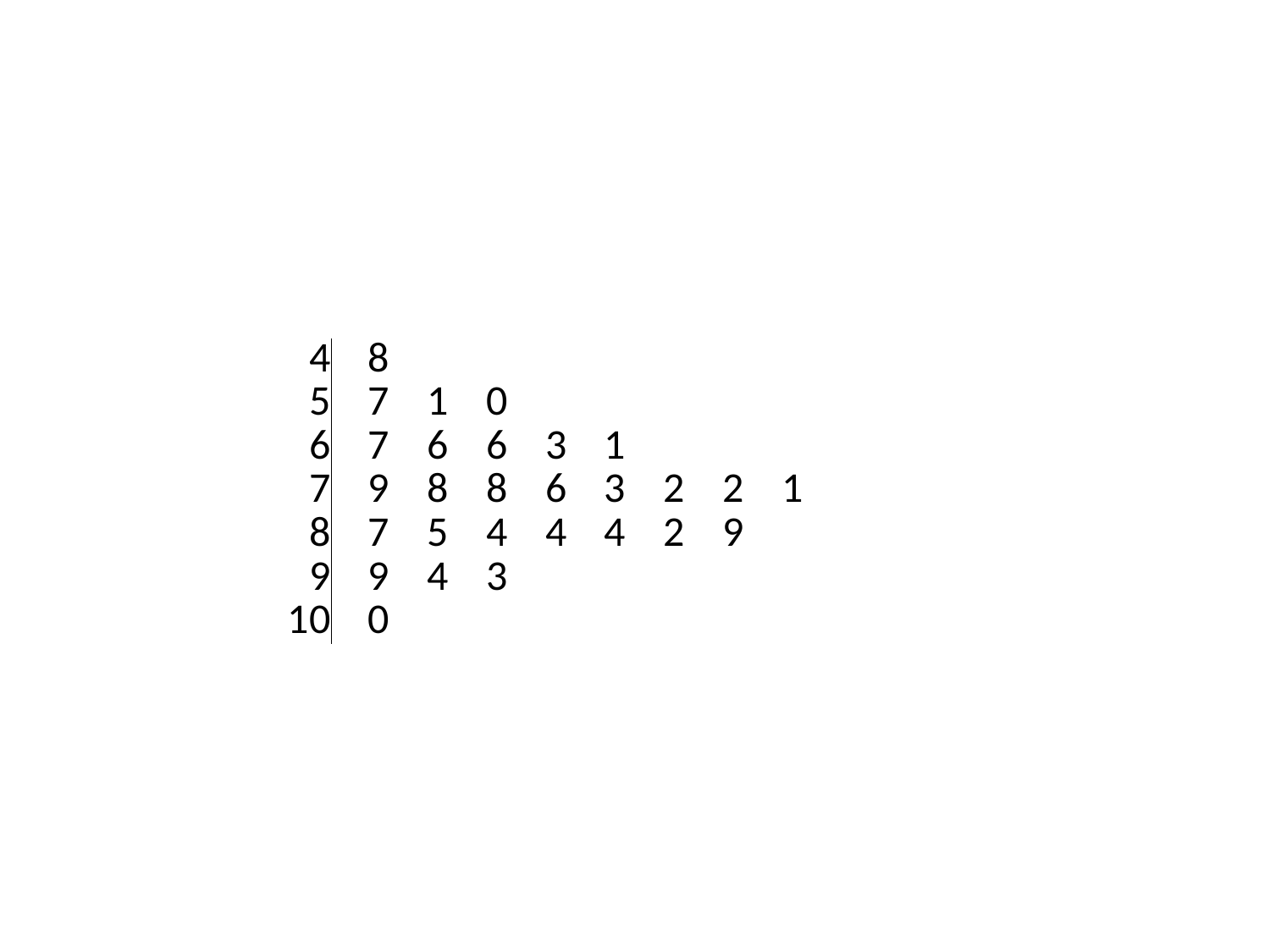

#
| 4 | 8 |  |  |  |  |  |  |  |
| --- | --- | --- | --- | --- | --- | --- | --- | --- |
| 5 | 7 | 1 | 0 |  |  |  |  |  |
| 6 | 7 | 6 | 6 | 3 | 1 |  |  |  |
| 7 | 9 | 8 | 8 | 6 | 3 | 2 | 2 | 1 |
| 8 | 7 | 5 | 4 | 4 | 4 | 2 | 9 |  |
| 9 | 9 | 4 | 3 |  |  |  |  |  |
| 10 | 0 |  |  |  |  |  |  |  |